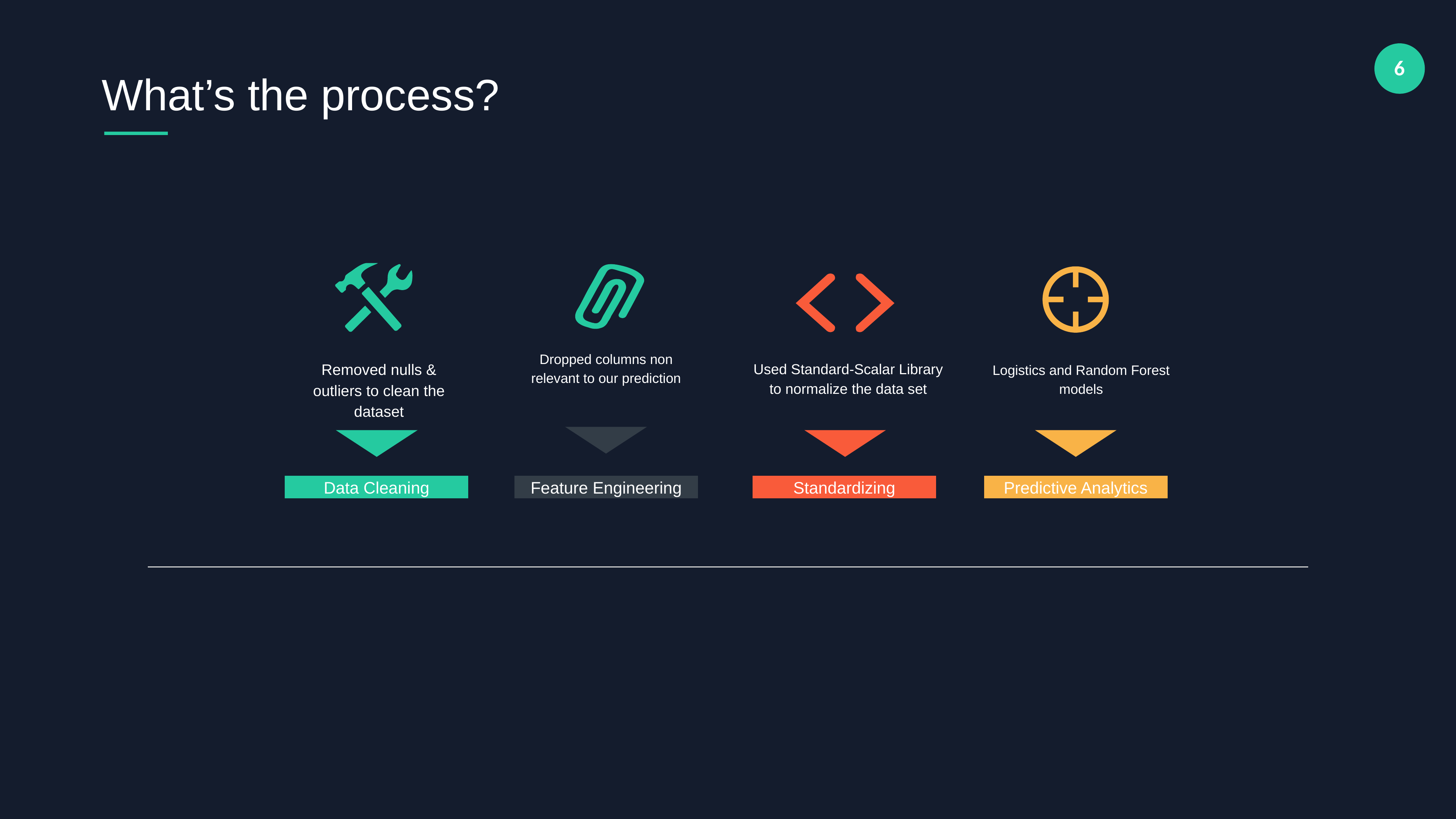

What’s the process?

Dropped columns non relevant to our prediction

Used Standard-Scalar Library to normalize the data set
Removed nulls & outliers to clean the dataset
Logistics and Random Forest models

Data Cleaning
Feature Engineering
Standardizing
Predictive Analytics